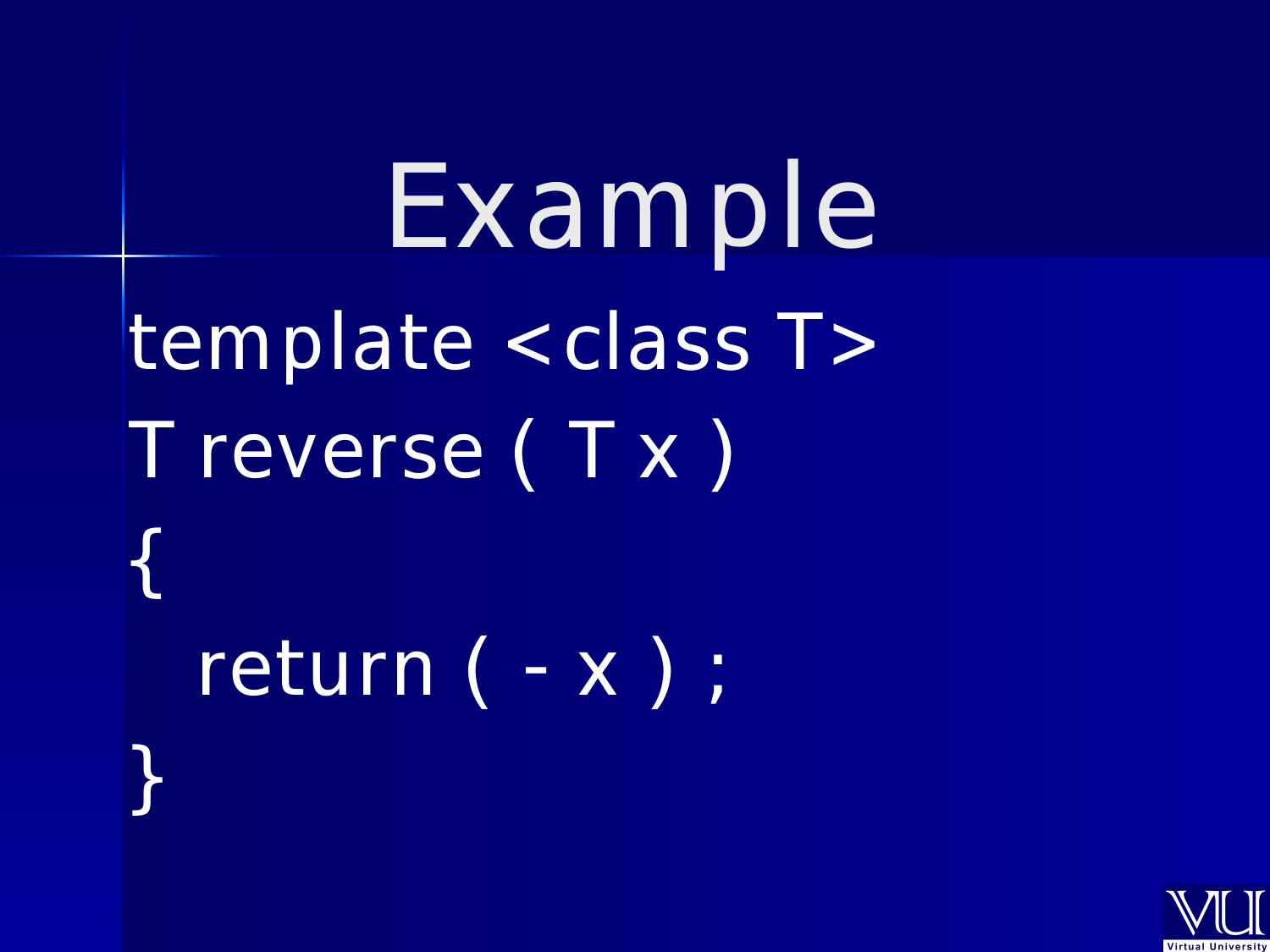

# Example
template <class T>
T reverse ( T x )
{
   return ( - x ) ;
}